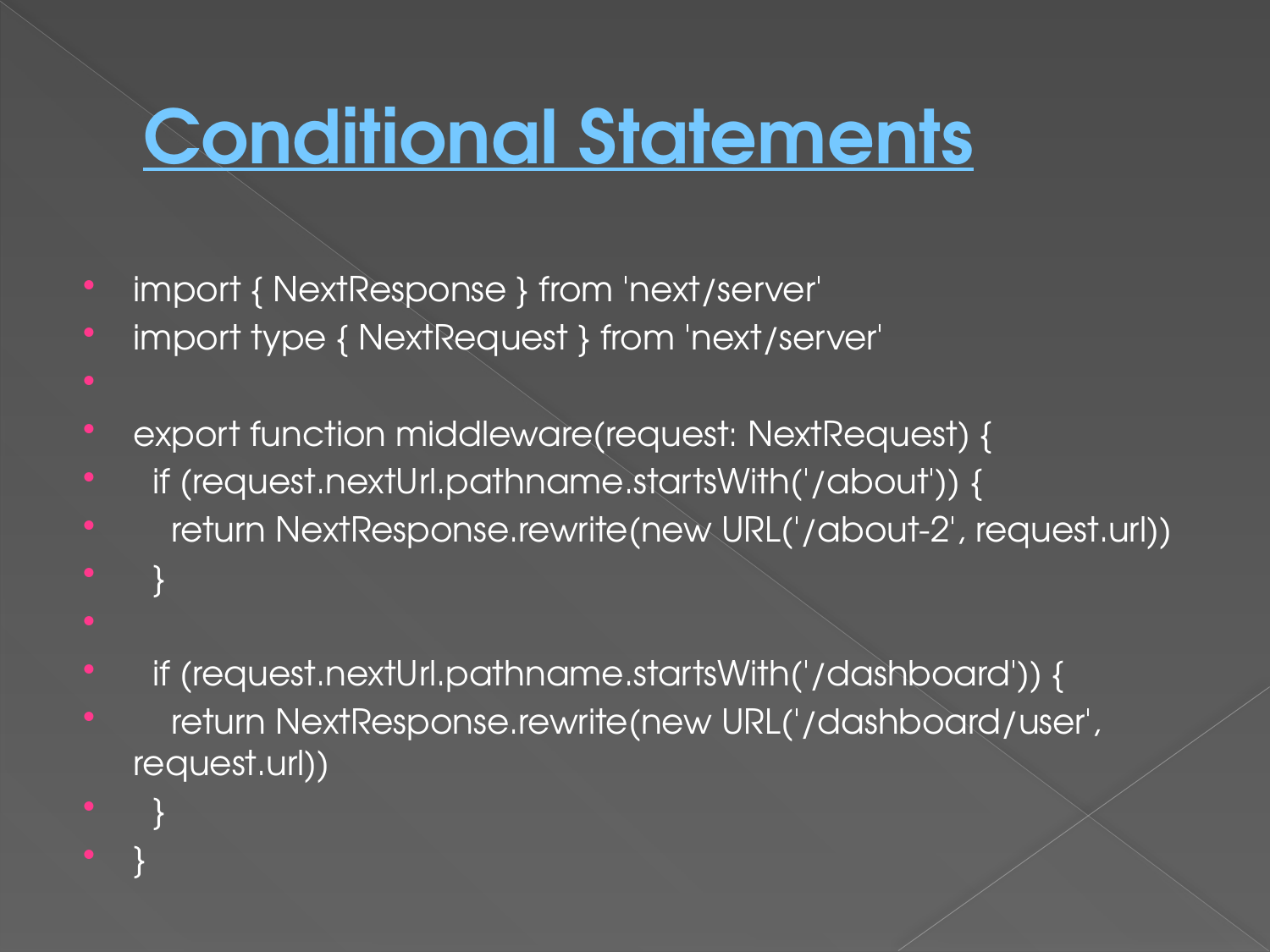

# Conditional Statements
import { NextResponse } from 'next/server'
import type { NextRequest } from 'next/server'

export function middleware(request: NextRequest) {
  if (request.nextUrl.pathname.startsWith('/about')) {
    return NextResponse.rewrite(new URL('/about-2', request.url))
  }

  if (request.nextUrl.pathname.startsWith('/dashboard')) {
    return NextResponse.rewrite(new URL('/dashboard/user', request.url))
  }
}